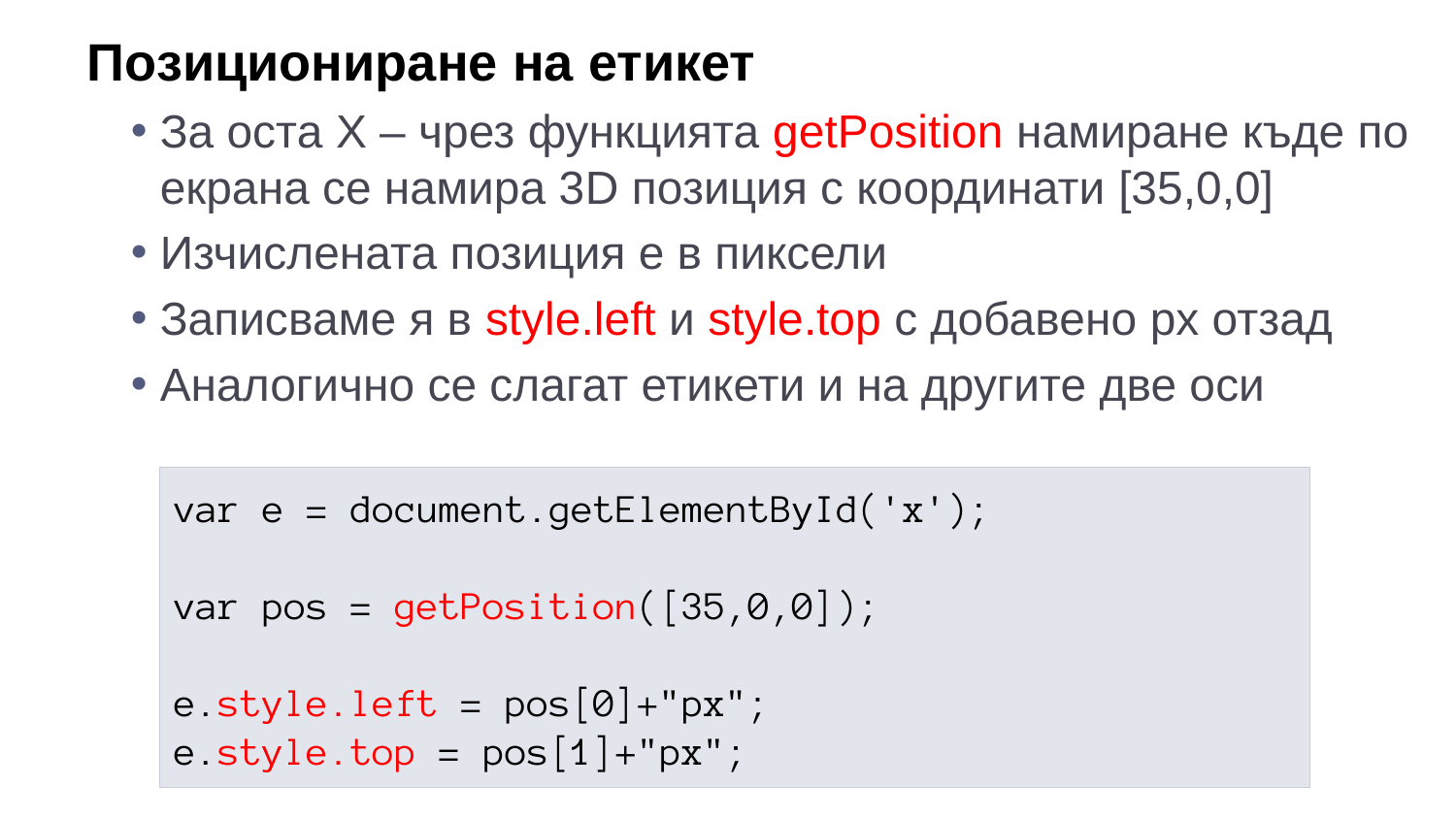

Позициониране на етикет
За оста X – чрез функцията getPosition намиране къде по екрана се намира 3D позиция с координати [35,0,0]
Изчислената позиция е в пиксели
Записваме я в style.left и style.top с добавено px отзад
Аналогично се слагат етикети и на другите две оси
var e = document.getElementById('x');

var pos = getPosition([35,0,0]);

e.style.left = pos[0]+"px";
e.style.top = pos[1]+"px";